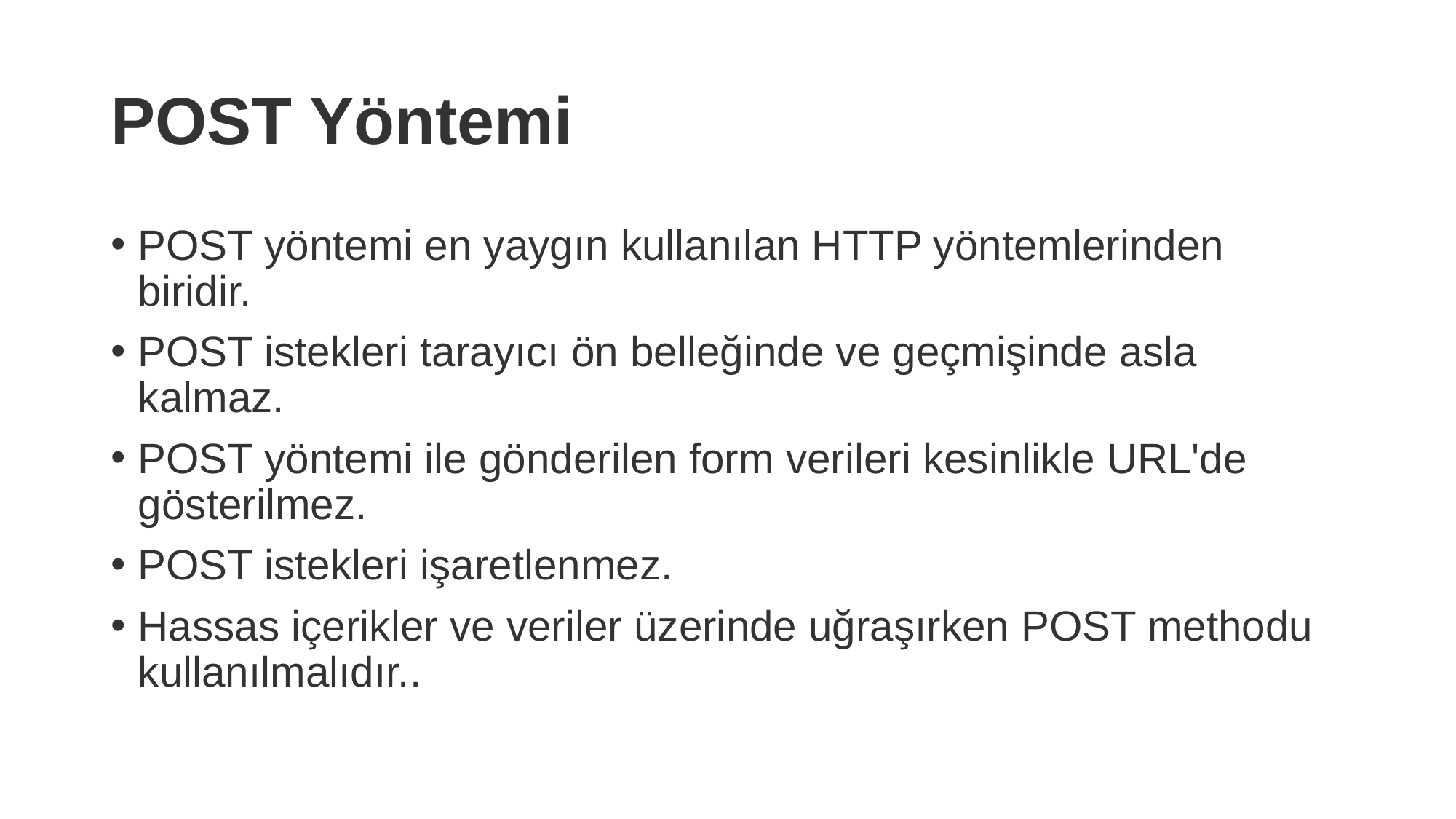

# POST Yöntemi
POST yöntemi en yaygın kullanılan HTTP yöntemlerinden biridir.
POST istekleri tarayıcı ön belleğinde ve geçmişinde asla kalmaz.
POST yöntemi ile gönderilen form verileri kesinlikle URL'de gösterilmez.
POST istekleri işaretlenmez.
Hassas içerikler ve veriler üzerinde uğraşırken POST methodu kullanılmalıdır..